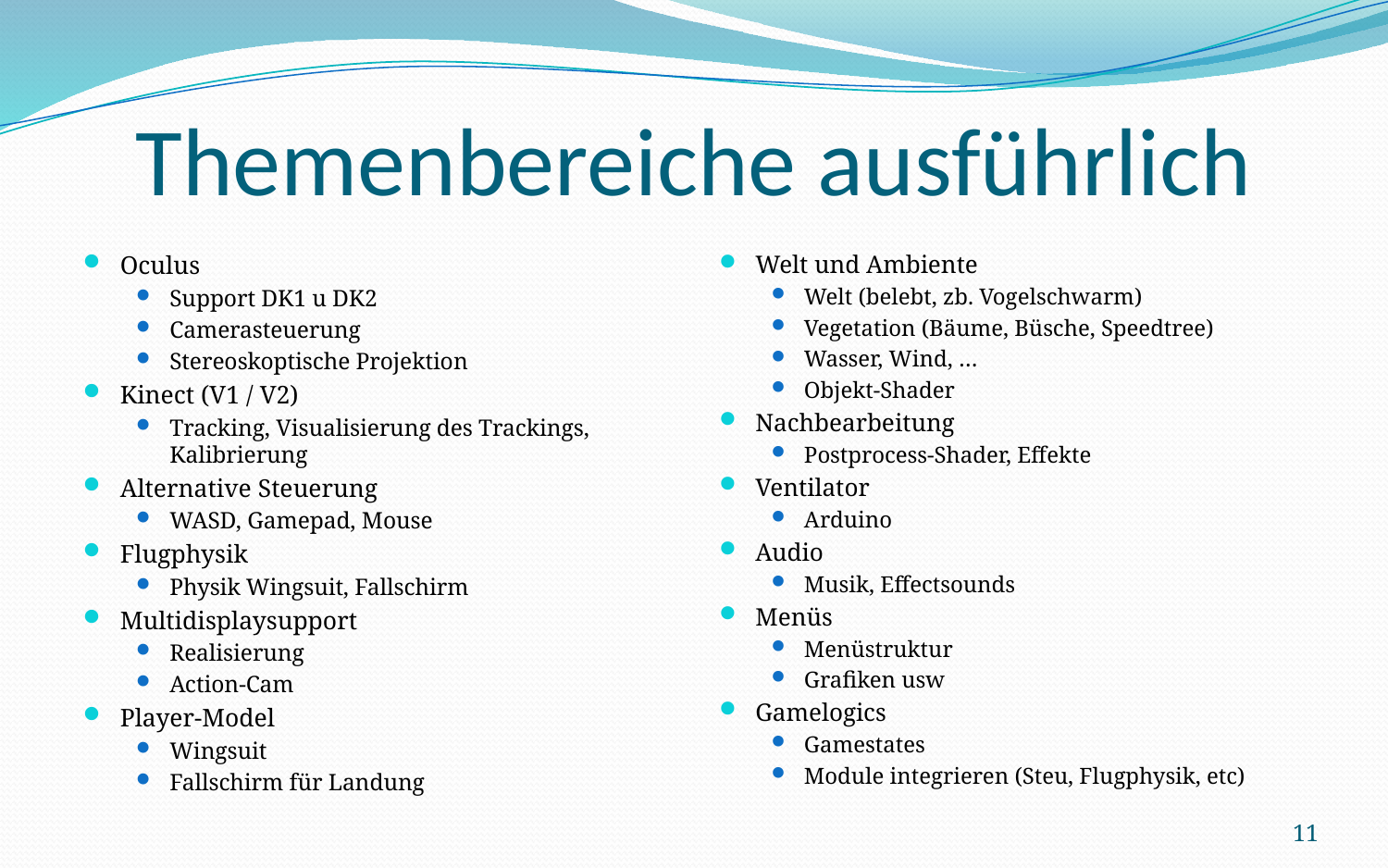

# Themenbereiche ausführlich
Oculus
Support DK1 u DK2
Camerasteuerung
Stereoskoptische Projektion
Kinect (V1 / V2)
Tracking, Visualisierung des Trackings, Kalibrierung
Alternative Steuerung
WASD, Gamepad, Mouse
Flugphysik
Physik Wingsuit, Fallschirm
Multidisplaysupport
Realisierung
Action-Cam
Player-Model
Wingsuit
Fallschirm für Landung

Welt und Ambiente
Welt (belebt, zb. Vogelschwarm)
Vegetation (Bäume, Büsche, Speedtree)
Wasser, Wind, …
Objekt-Shader
Nachbearbeitung
Postprocess-Shader, Effekte
Ventilator
Arduino
Audio
Musik, Effectsounds
Menüs
Menüstruktur
Grafiken usw
Gamelogics
Gamestates
Module integrieren (Steu, Flugphysik, etc)

11